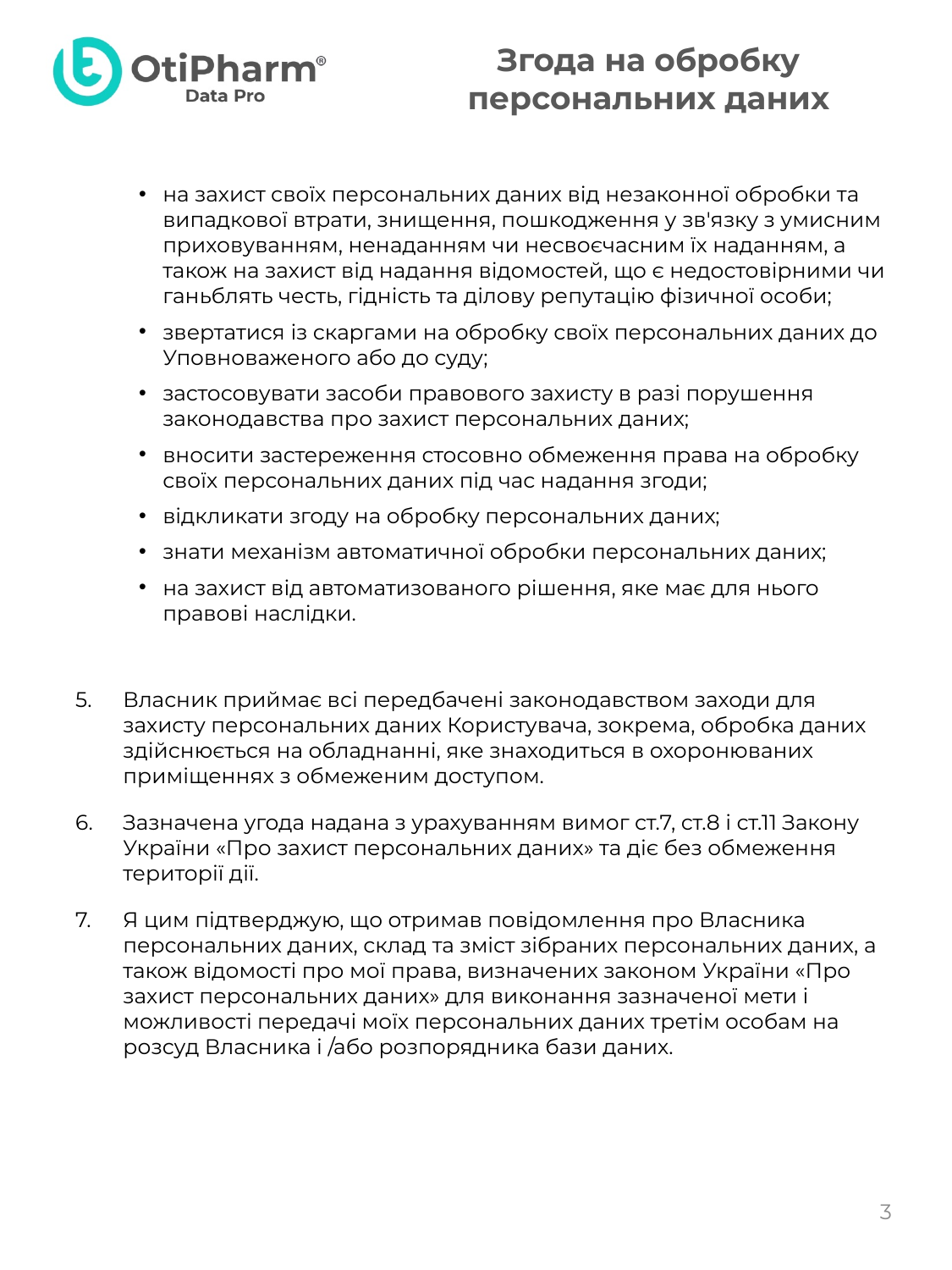

Згода на обробку персональних даних
на захист своїх персональних даних від незаконної обробки та випадкової втрати, знищення, пошкодження у зв'язку з умисним приховуванням, ненаданням чи несвоєчасним їх наданням, а також на захист від надання відомостей, що є недостовірними чи ганьблять честь, гідність та ділову репутацію фізичної особи;
звертатися із скаргами на обробку своїх персональних даних до Уповноваженого або до суду;
застосовувати засоби правового захисту в разі порушення законодавства про захист персональних даних;
вносити застереження стосовно обмеження права на обробку своїх персональних даних під час надання згоди;
відкликати згоду на обробку персональних даних;
знати механізм автоматичної обробки персональних даних;
на захист від автоматизованого рішення, яке має для нього правові наслідки.

Власник приймає всі передбачені законодавством заходи для захисту персональних даних Користувача, зокрема, обробка даних здійснюється на обладнанні, яке знаходиться в охоронюваних приміщеннях з обмеженим доступом.
Зазначена угода надана з урахуванням вимог ст.7, ст.8 і ст.11 Закону України «Про захист персональних даних» та діє без обмеження території дії.
Я цим підтверджую, що отримав повідомлення про Власника персональних даних, склад та зміст зібраних персональних даних, а також відомості про мої права, визначених законом України «Про захист персональних даних» для виконання зазначеної мети і можливості передачі моїх персональних даних третім особам на розсуд Власника і /або розпорядника бази даних.
3